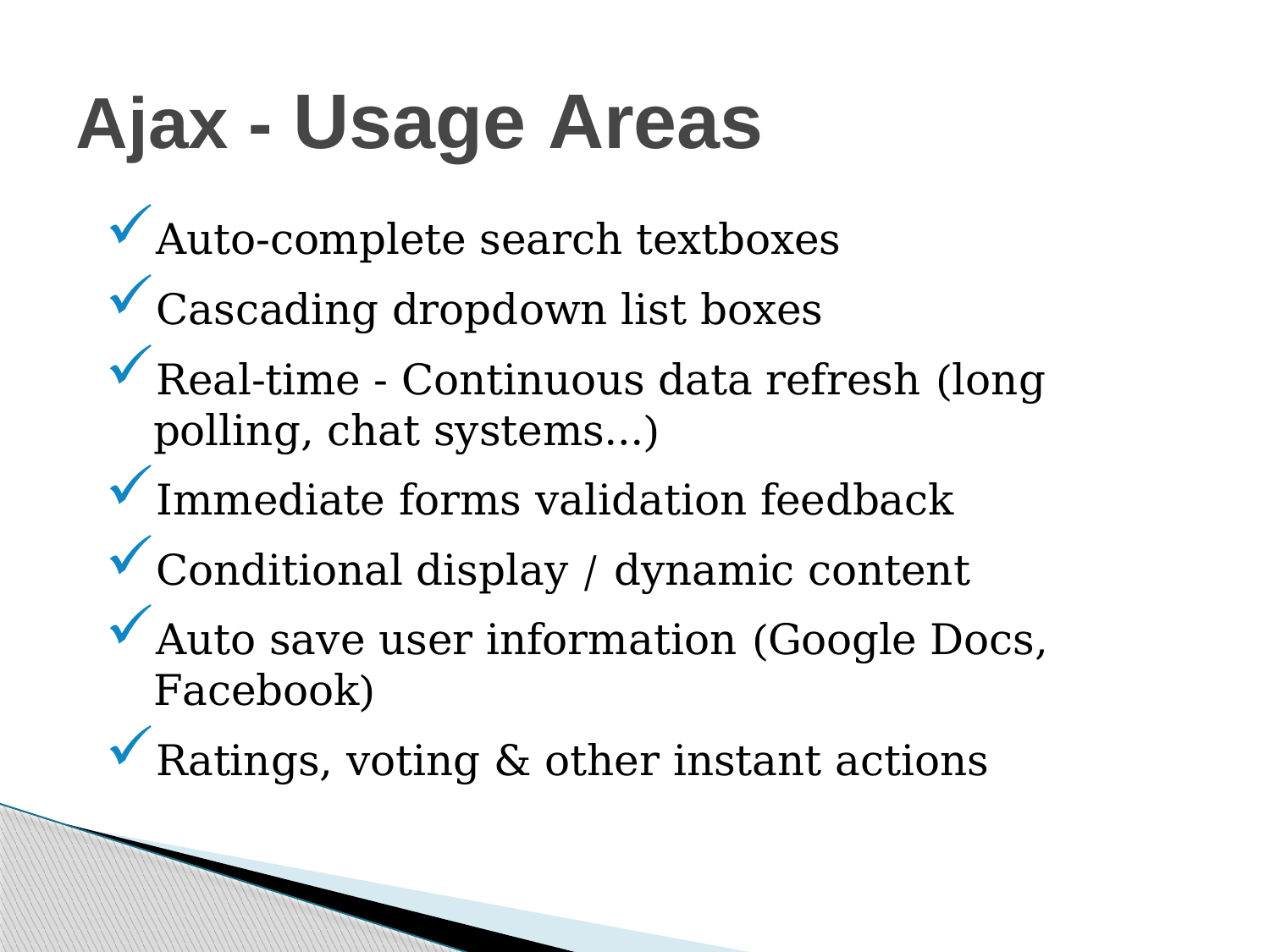

# Ajax - Usage Areas
Auto-complete search textboxes
Cascading dropdown list boxes
Real-time - Continuous data refresh (long polling, chat systems…)
Immediate forms validation feedback
Conditional display / dynamic content
Auto save user information (Google Docs, Facebook)
Ratings, voting & other instant actions